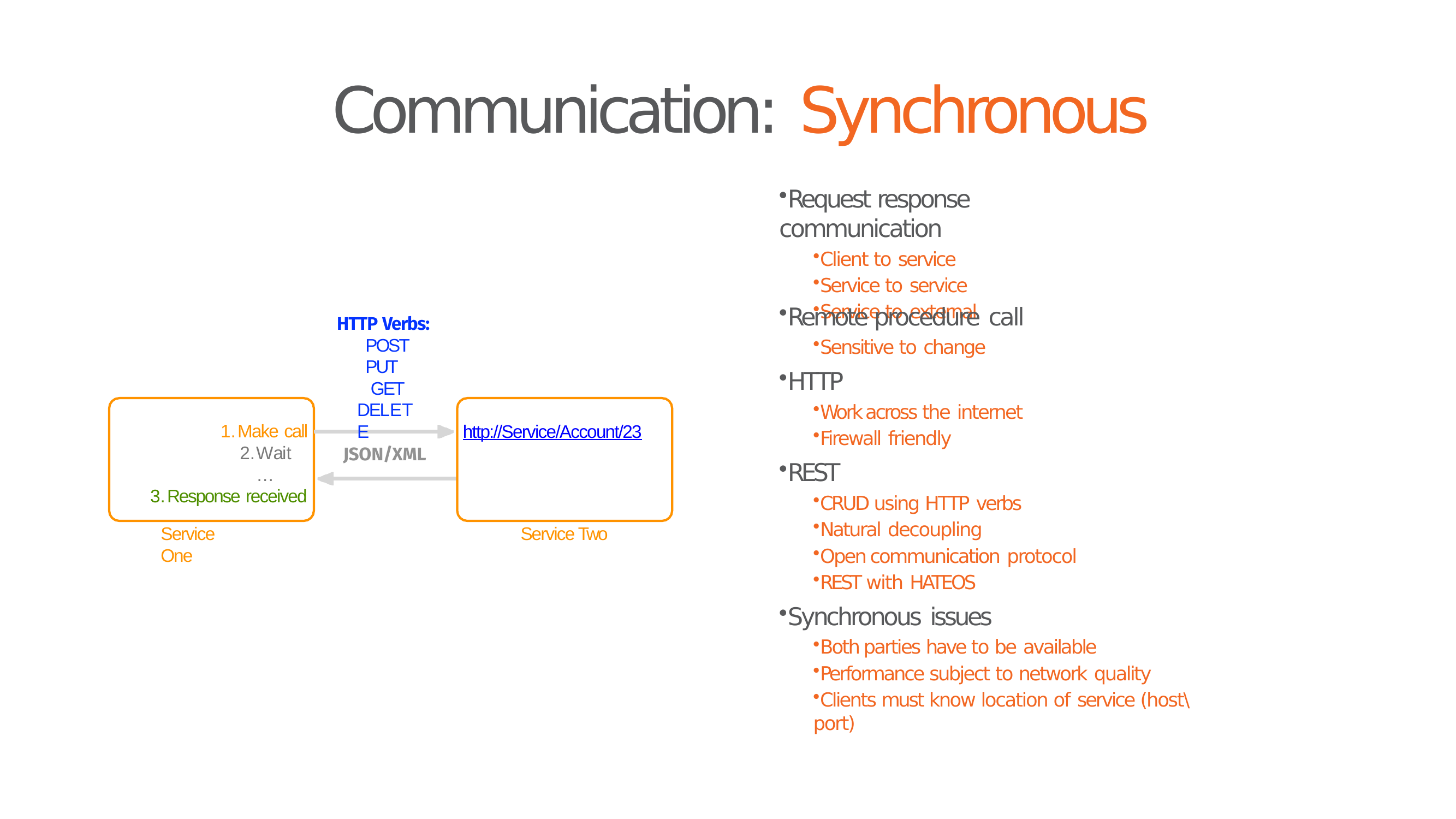

# Communication: Synchronous
Request response communication
Client to service
Service to service
Service to external
Remote procedure call
Sensitive to change
HTTP
Work across the internet
Firewall friendly
REST
CRUD using HTTP verbs
Natural decoupling
Open communication protocol
REST with HATEOS
Synchronous issues
Both parties have to be available
Performance subject to network quality
Clients must know location of service (host\port)
HTTP Verbs:  POST  PUT
GET  DELETE

Make call
Wait…
Response received
http://Service/Account/23

JSON/XML

Service One
Service Two